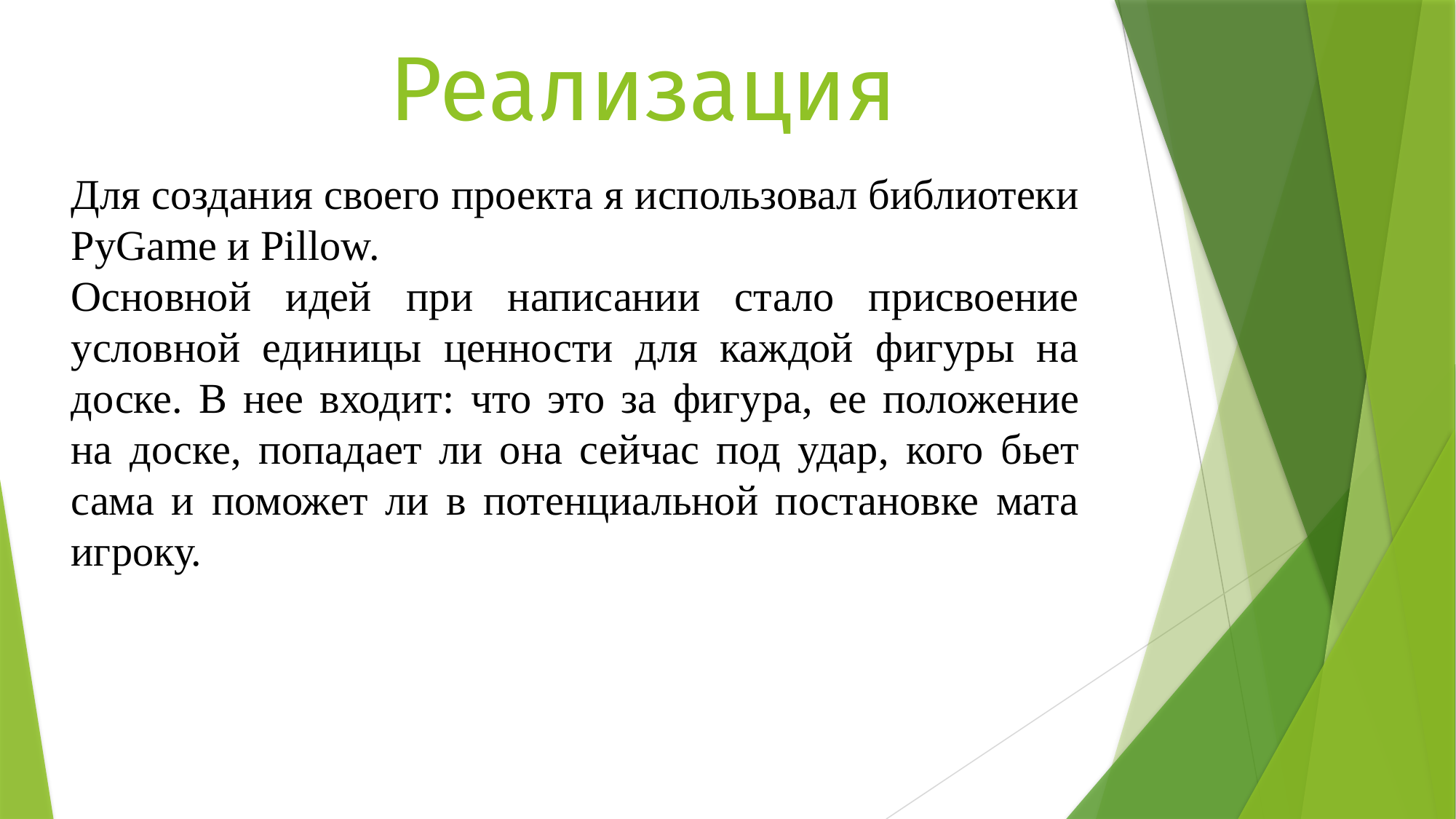

Реализация
Для создания своего проекта я использовал библиотеки PyGame и Pillow.
Основной идей при написании стало присвоение условной единицы ценности для каждой фигуры на доске. В нее входит: что это за фигура, ее положение на доске, попадает ли она сейчас под удар, кого бьет сама и поможет ли в потенциальной постановке мата игроку.